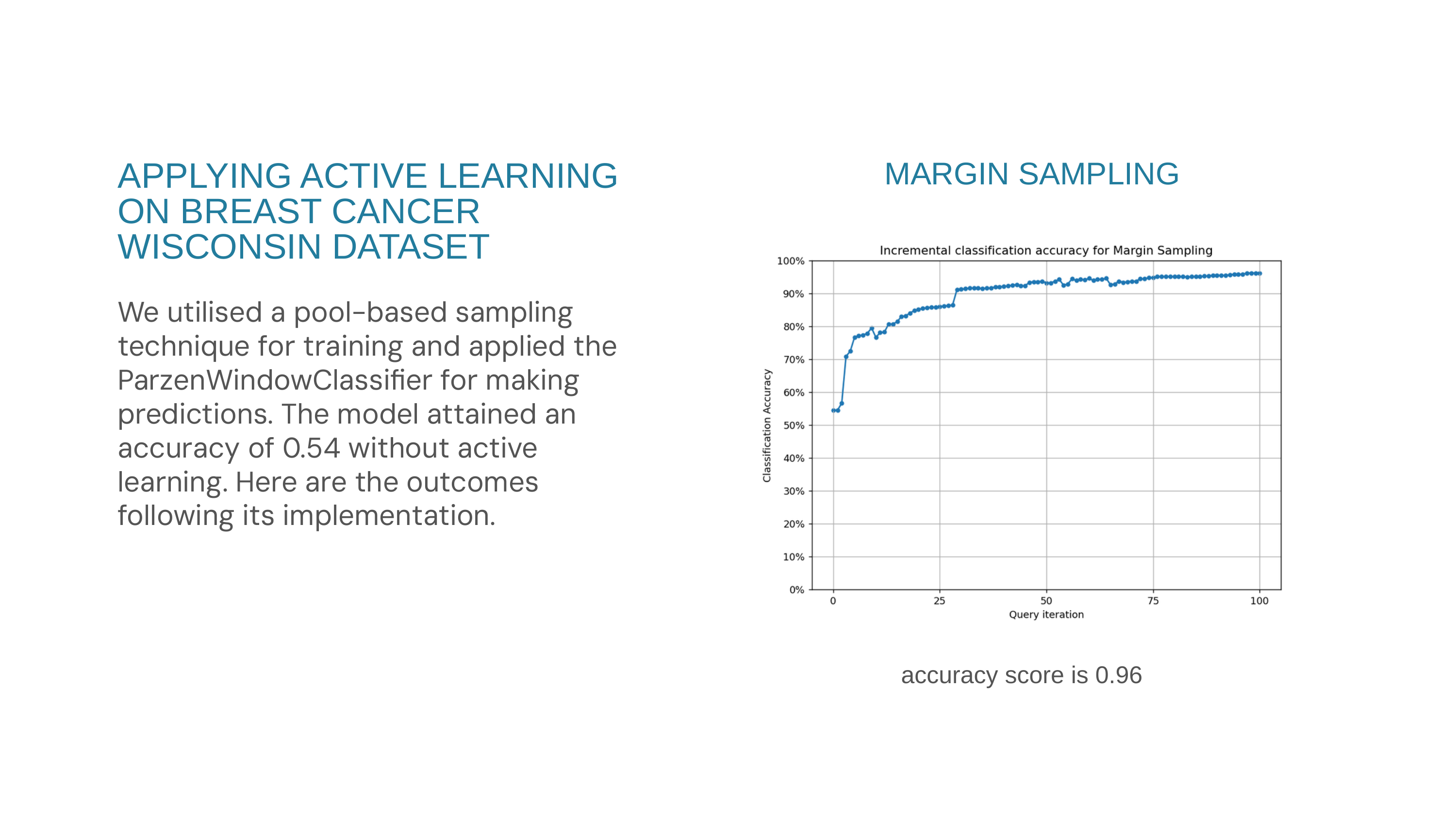

APPLYING ACTIVE LEARNING ON BREAST CANCER WISCONSIN DATASET
MARGIN SAMPLING

We utilised a pool-based sampling technique for training and applied the ParzenWindowClassifier for making predictions. The model attained an accuracy of 0.54 without active learning. Here are the outcomes following its implementation.

accuracy score is 0.96